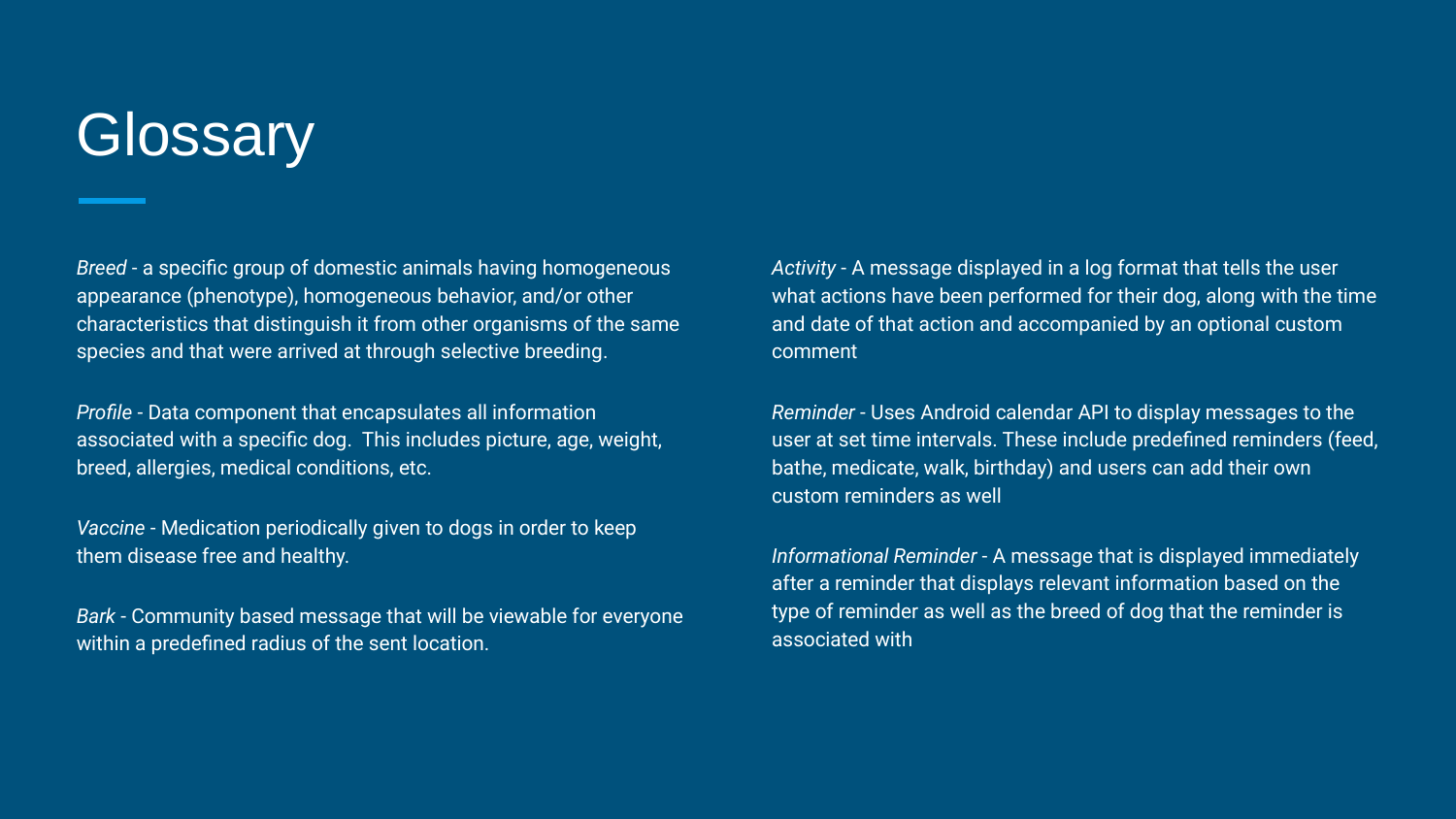

# Glossary
Breed - a specific group of domestic animals having homogeneous appearance (phenotype), homogeneous behavior, and/or other characteristics that distinguish it from other organisms of the same species and that were arrived at through selective breeding.
Profile - Data component that encapsulates all information associated with a specific dog.  This includes picture, age, weight, breed, allergies, medical conditions, etc.
Vaccine - Medication periodically given to dogs in order to keep them disease free and healthy.
Bark - Community based message that will be viewable for everyone within a predefined radius of the sent location.
Activity - A message displayed in a log format that tells the user what actions have been performed for their dog, along with the time and date of that action and accompanied by an optional custom comment
Reminder - Uses Android calendar API to display messages to the user at set time intervals. These include predefined reminders (feed, bathe, medicate, walk, birthday) and users can add their own custom reminders as well
Informational Reminder - A message that is displayed immediately after a reminder that displays relevant information based on the type of reminder as well as the breed of dog that the reminder is associated with